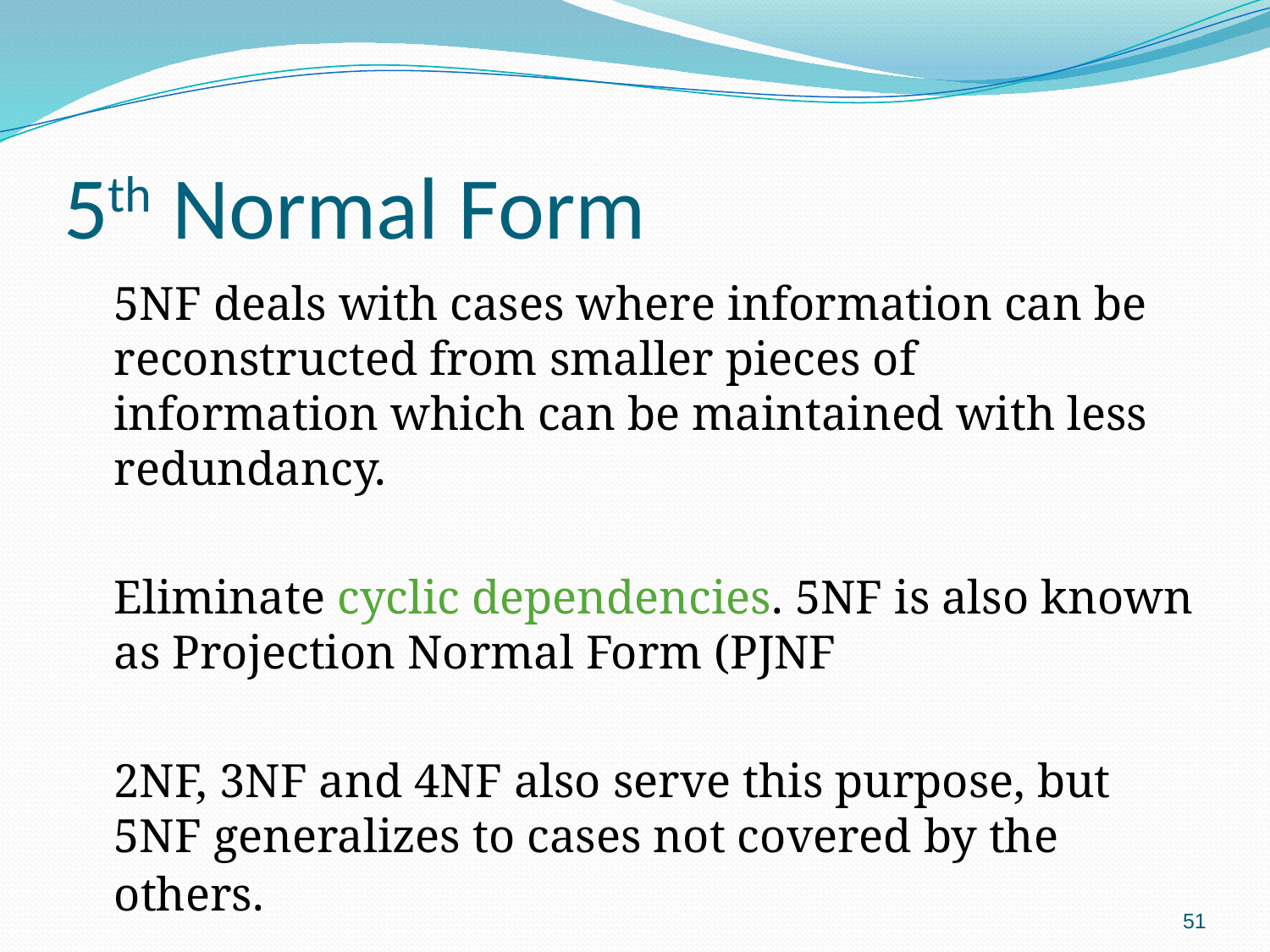

# 5th Normal Form
	5NF deals with cases where information can be reconstructed from smaller pieces of information which can be maintained with less redundancy.

	Eliminate cyclic dependencies. 5NF is also known as Projection Normal Form (PJNF

	2NF, 3NF and 4NF also serve this purpose, but 5NF generalizes to cases not covered by the others.
51